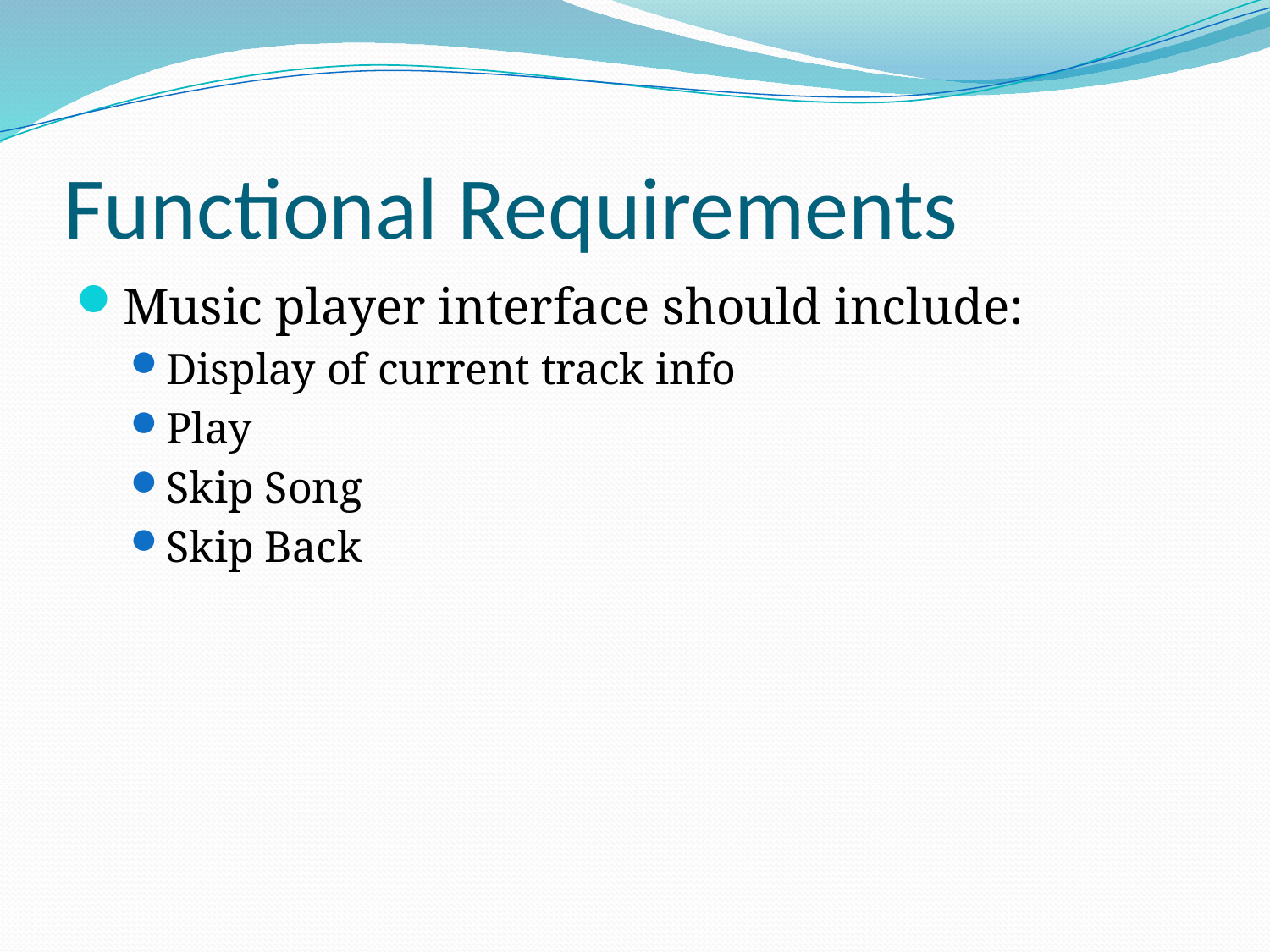

# Functional Requirements
Music player interface should include:
Display of current track info
Play
Skip Song
Skip Back